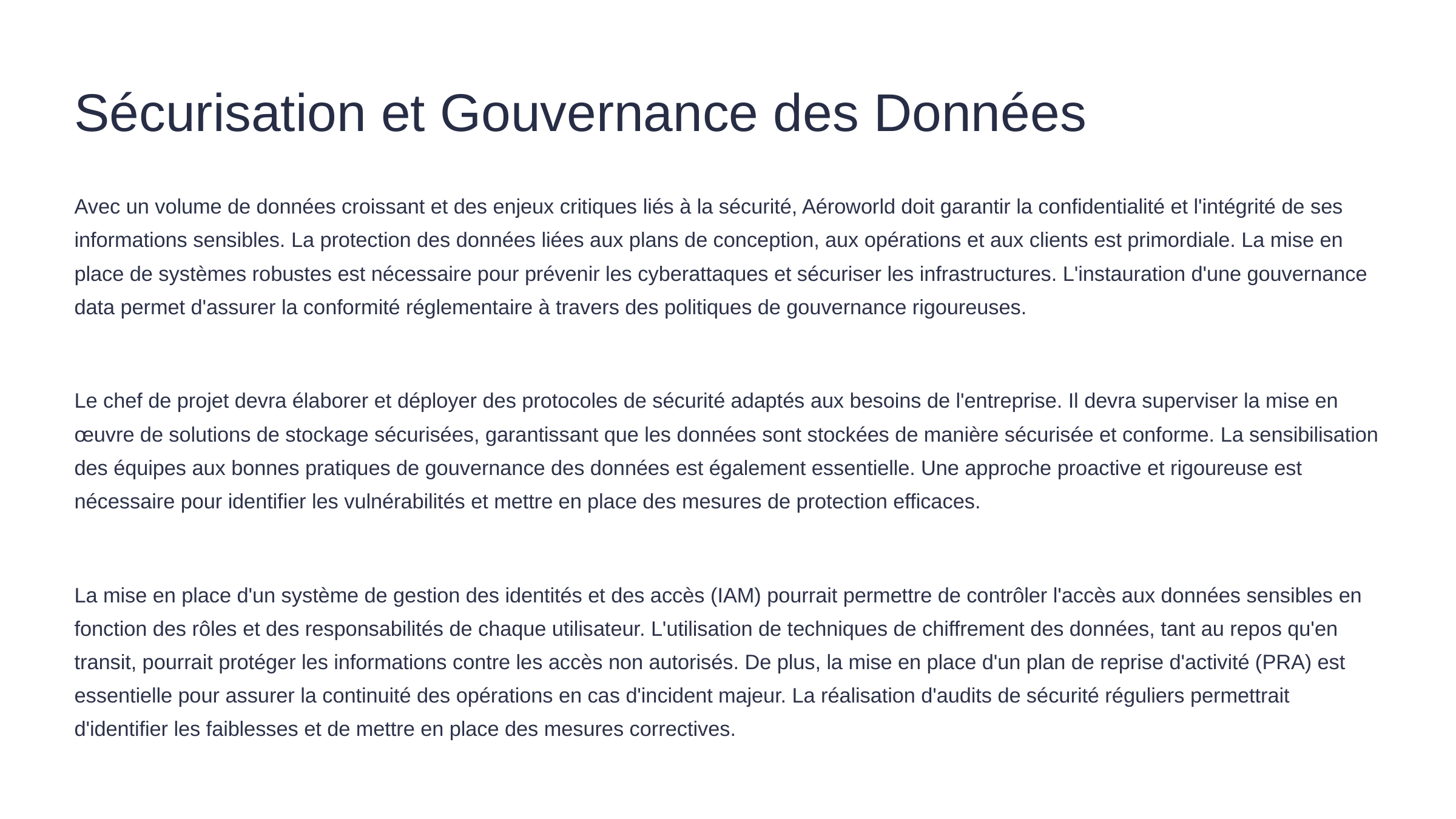

Sécurisation et Gouvernance des Données
Avec un volume de données croissant et des enjeux critiques liés à la sécurité, Aéroworld doit garantir la confidentialité et l'intégrité de ses informations sensibles. La protection des données liées aux plans de conception, aux opérations et aux clients est primordiale. La mise en place de systèmes robustes est nécessaire pour prévenir les cyberattaques et sécuriser les infrastructures. L'instauration d'une gouvernance data permet d'assurer la conformité réglementaire à travers des politiques de gouvernance rigoureuses.
Le chef de projet devra élaborer et déployer des protocoles de sécurité adaptés aux besoins de l'entreprise. Il devra superviser la mise en œuvre de solutions de stockage sécurisées, garantissant que les données sont stockées de manière sécurisée et conforme. La sensibilisation des équipes aux bonnes pratiques de gouvernance des données est également essentielle. Une approche proactive et rigoureuse est nécessaire pour identifier les vulnérabilités et mettre en place des mesures de protection efficaces.
La mise en place d'un système de gestion des identités et des accès (IAM) pourrait permettre de contrôler l'accès aux données sensibles en fonction des rôles et des responsabilités de chaque utilisateur. L'utilisation de techniques de chiffrement des données, tant au repos qu'en transit, pourrait protéger les informations contre les accès non autorisés. De plus, la mise en place d'un plan de reprise d'activité (PRA) est essentielle pour assurer la continuité des opérations en cas d'incident majeur. La réalisation d'audits de sécurité réguliers permettrait d'identifier les faiblesses et de mettre en place des mesures correctives.